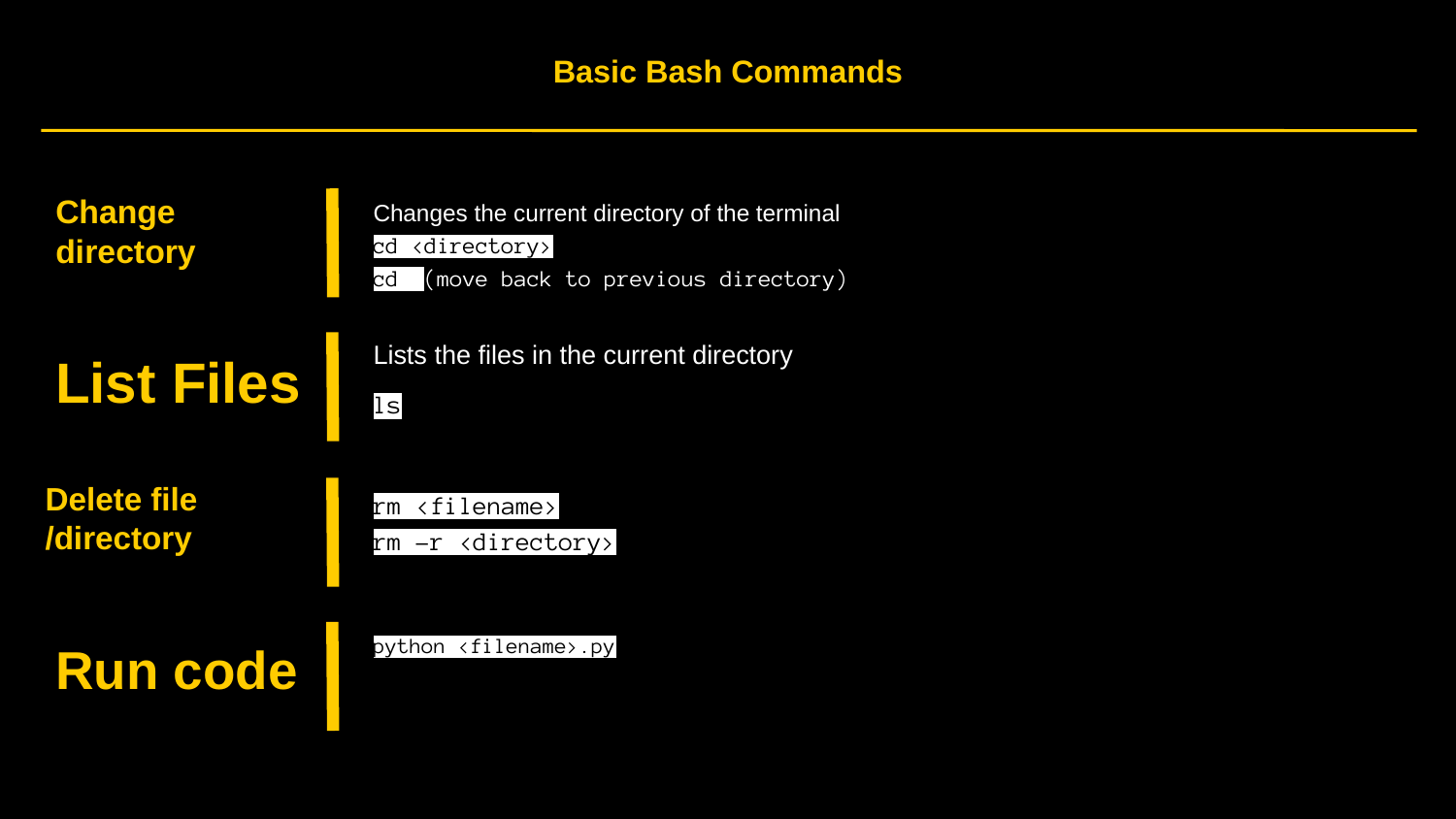

Basic Bash Commands
# Change directory
Changes the current directory of the terminal
cd <directory>
cd  (move back to previous directory)
List Files
Lists the files in the current directory
ls
Delete file
/directory
rm <filename>
rm -r <directory>
Run code
python <filename>.py